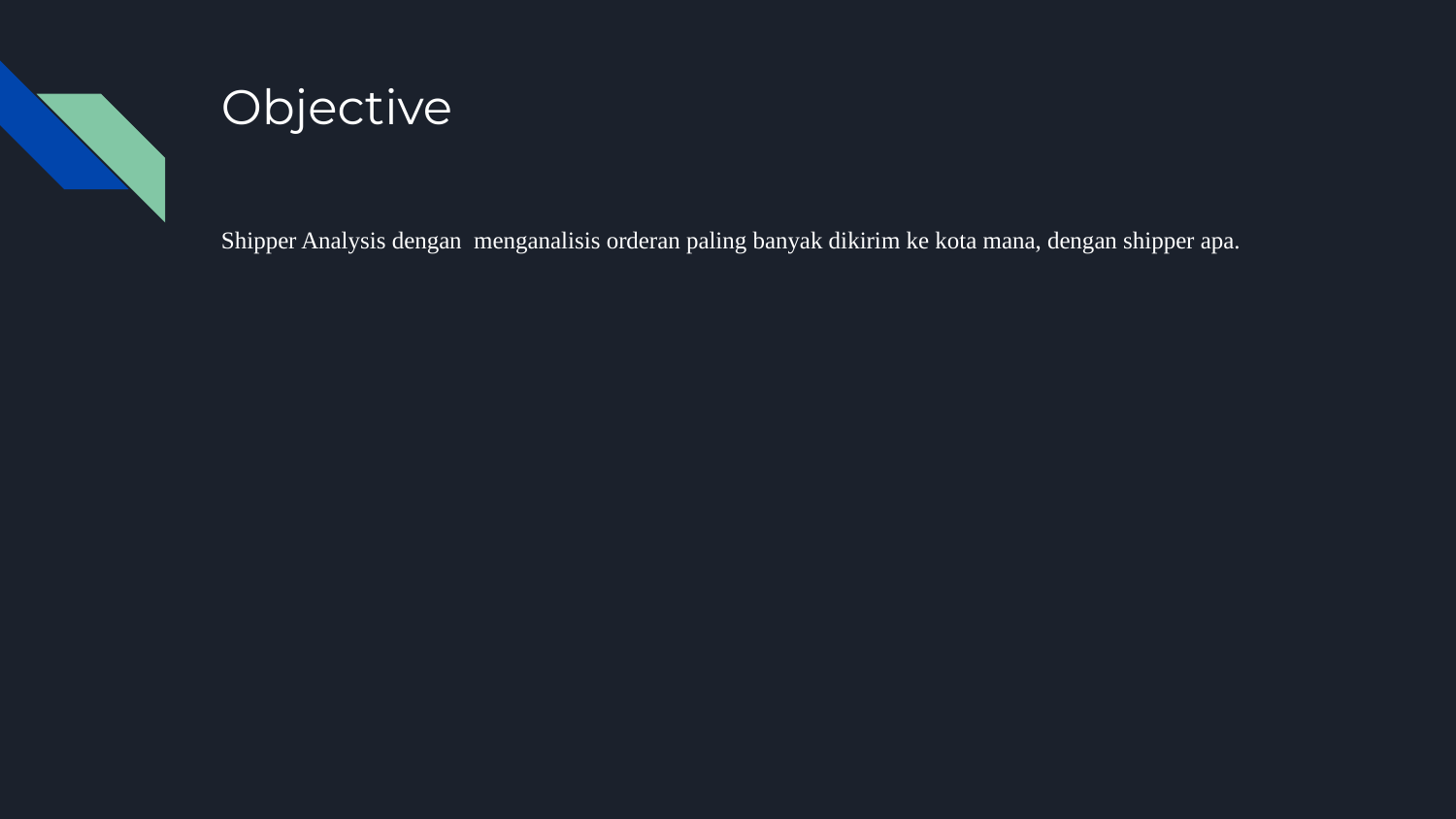

# Objective
Shipper Analysis dengan  menganalisis orderan paling banyak dikirim ke kota mana, dengan shipper apa.